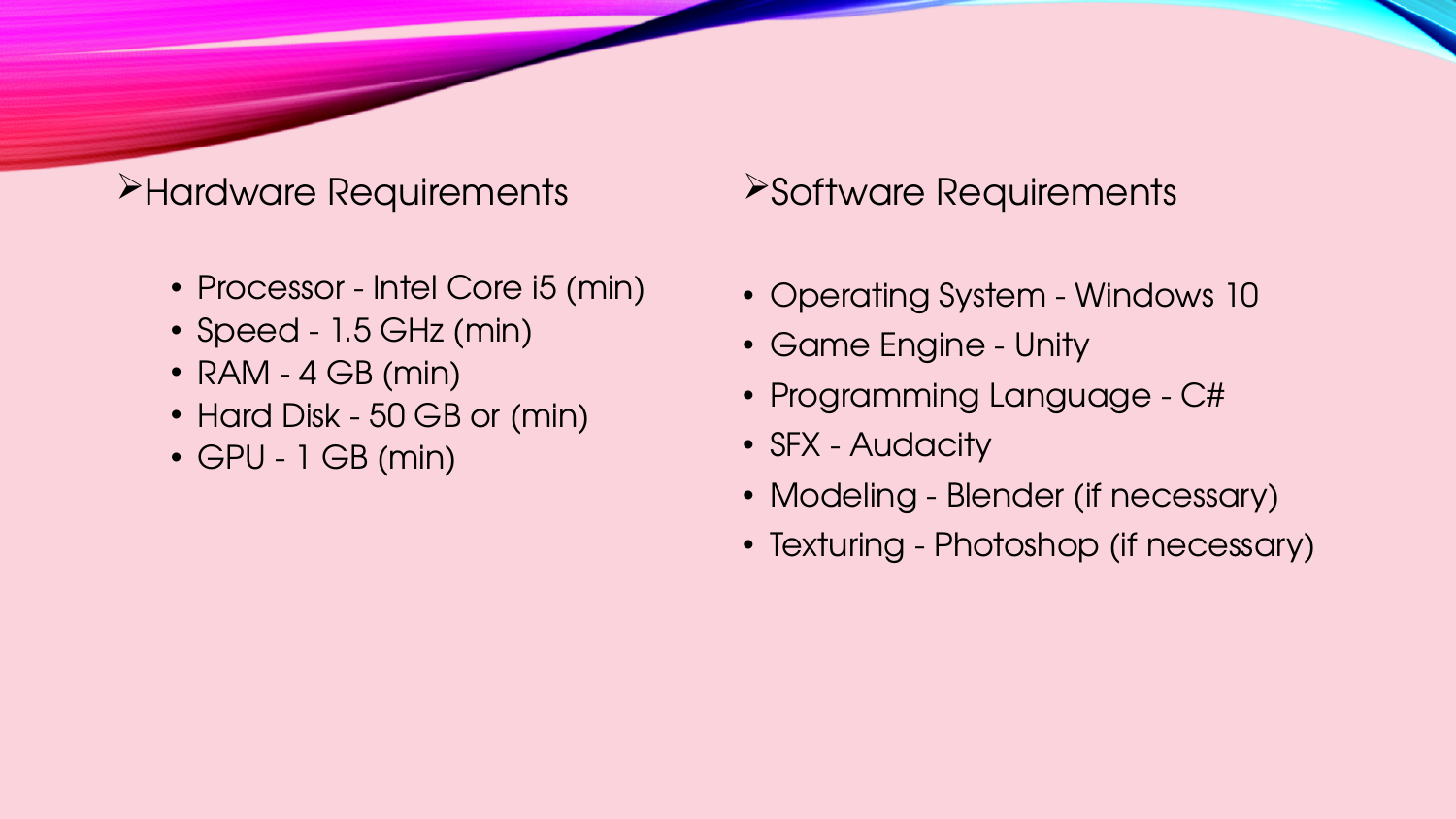

Hardware Requirements

Processor - Intel Core i5 (min)
Speed - 1.5 GHz (min)
RAM - 4 GB (min)
Hard Disk - 50 GB or (min)
GPU - 1 GB (min)

Software Requirements

Operating System - Windows 10
Game Engine - Unity
Programming Language - C#
SFX - Audacity
Modeling - Blender (if necessary)
Texturing - Photoshop (if necessary)